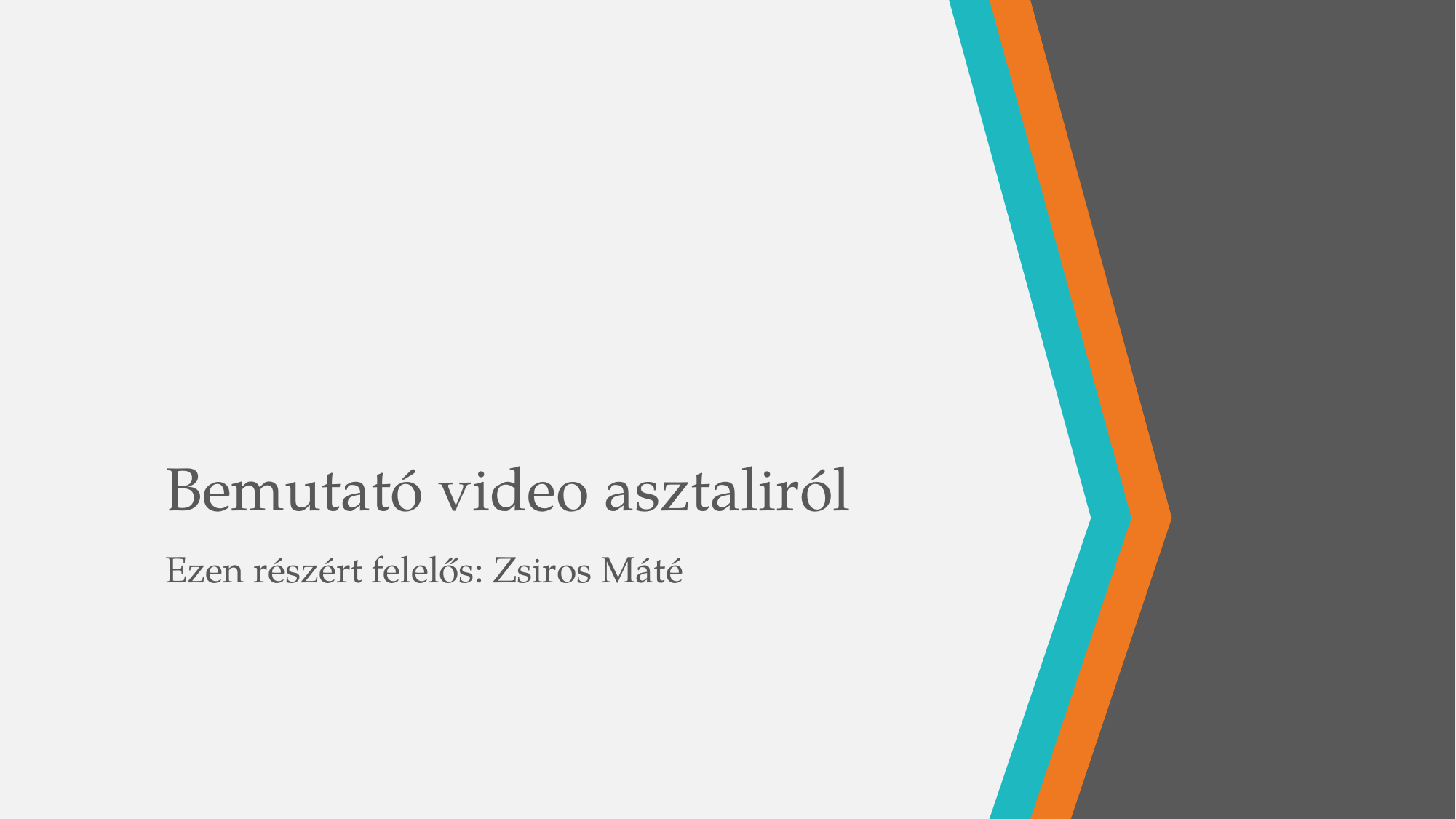

# Bemutató video asztaliról
Ezen részért felelős: Zsiros Máté